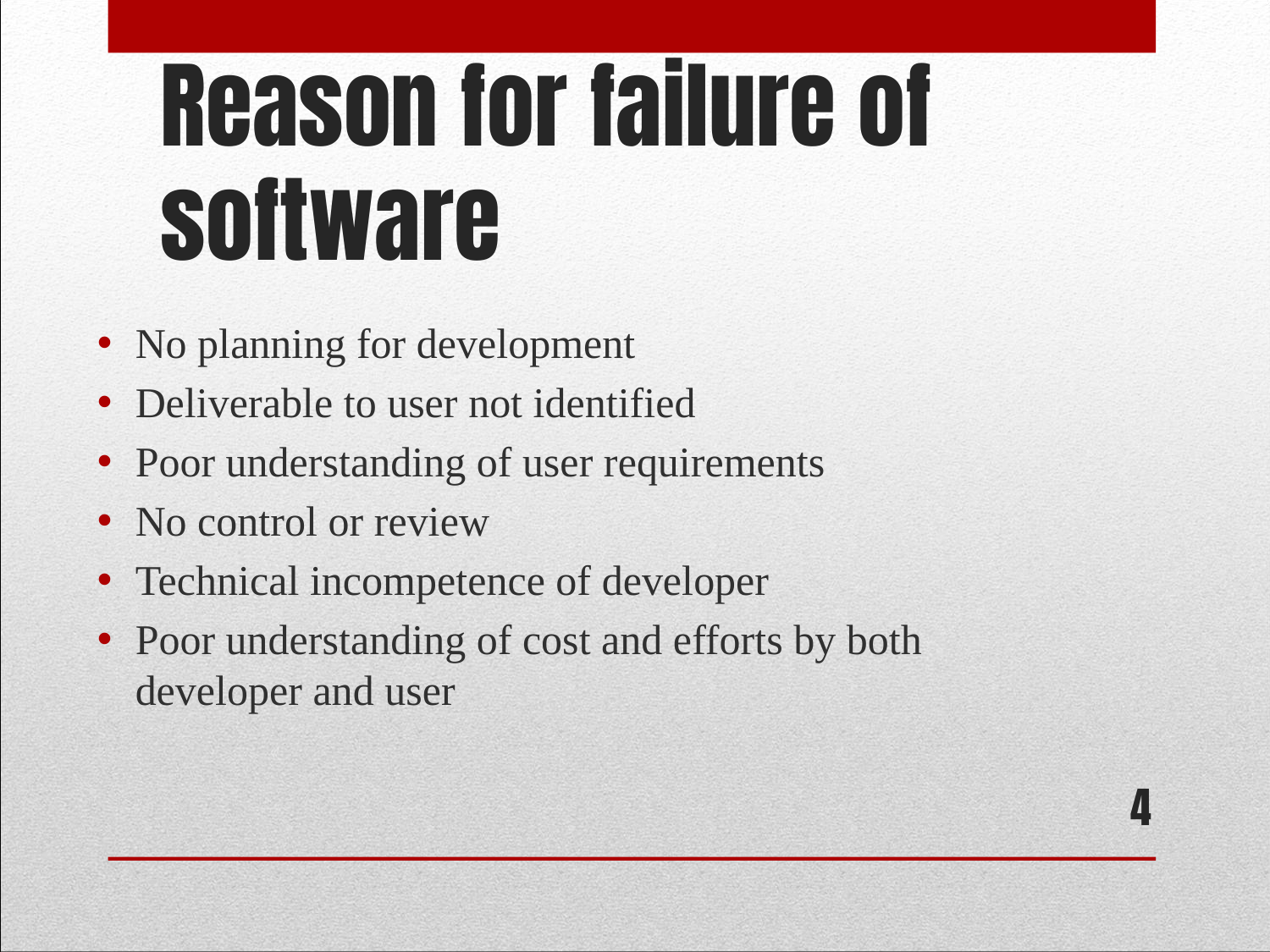

# Reason for failure of software
No planning for development
Deliverable to user not identified
Poor understanding of user requirements
No control or review
Technical incompetence of developer
Poor understanding of cost and efforts by both developer and user

4